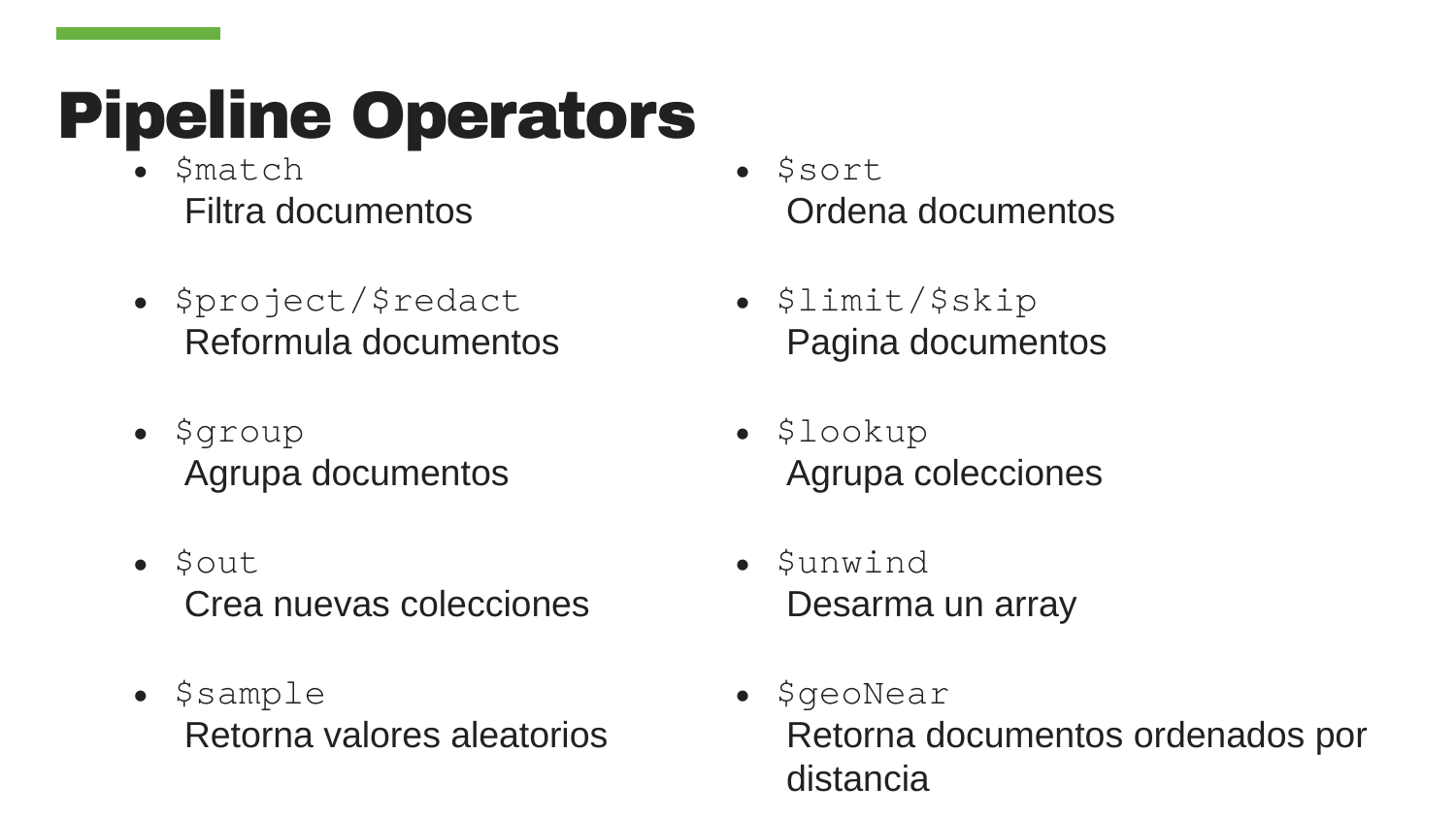

# Pipeline Operators
• $match
Filtra documentos

• $project/$redact
Reformula documentos

• $group
Agrupa documentos

• $out
Crea nuevas colecciones

• $sample
Retorna valores aleatorios

• $sort
Ordena documentos

• $limit/$skip
Pagina documentos

• $lookup
Agrupa colecciones

• $unwind
Desarma un array

• $geoNear
Retorna documentos ordenados por distancia